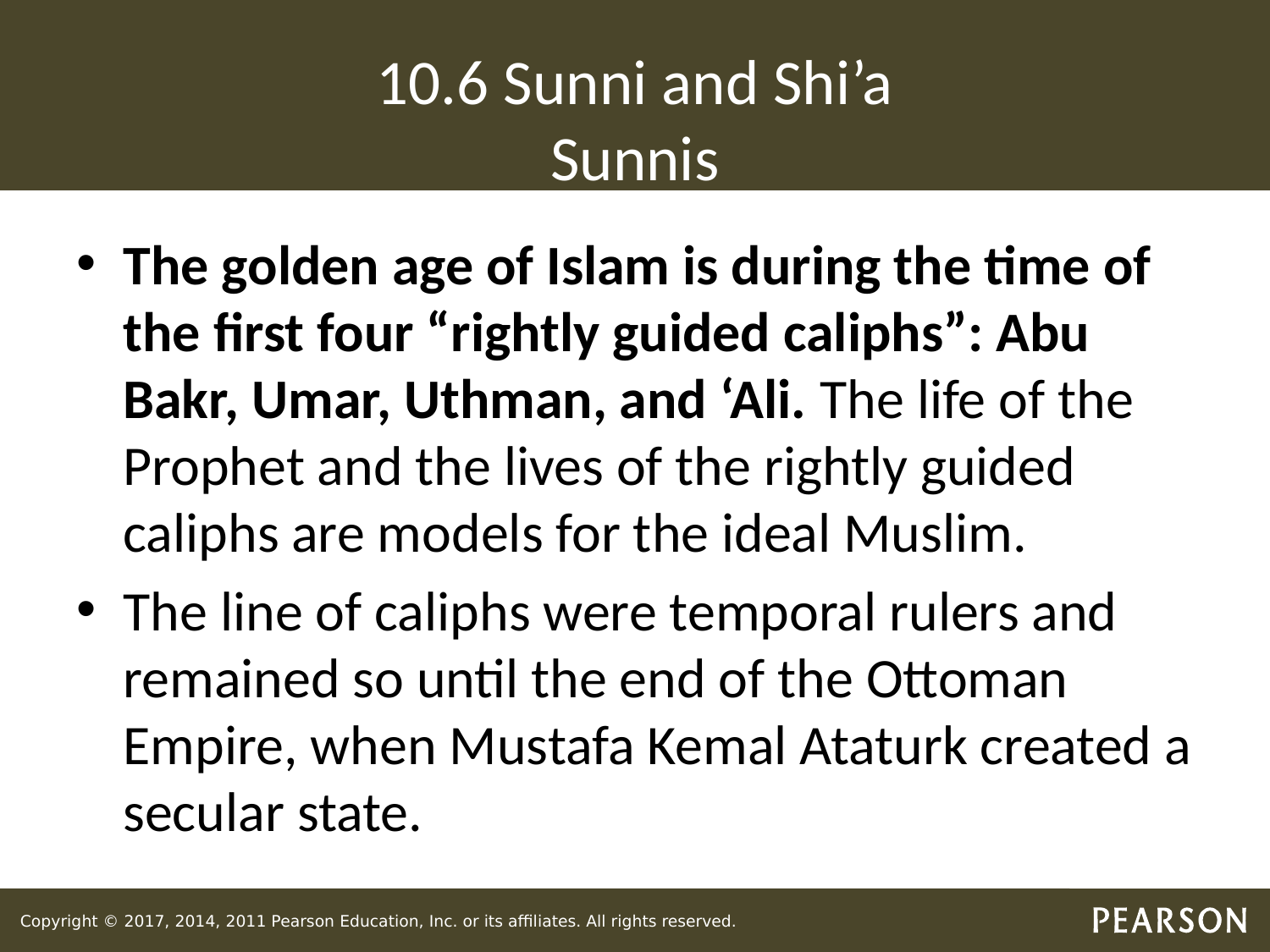

# 10.6 Sunni and Shi’a Sunnis
The golden age of Islam is during the time of the first four “rightly guided caliphs”: Abu Bakr, Umar, Uthman, and ‘Ali. The life of the Prophet and the lives of the rightly guided caliphs are models for the ideal Muslim.
The line of caliphs were temporal rulers and remained so until the end of the Ottoman Empire, when Mustafa Kemal Ataturk created a secular state.